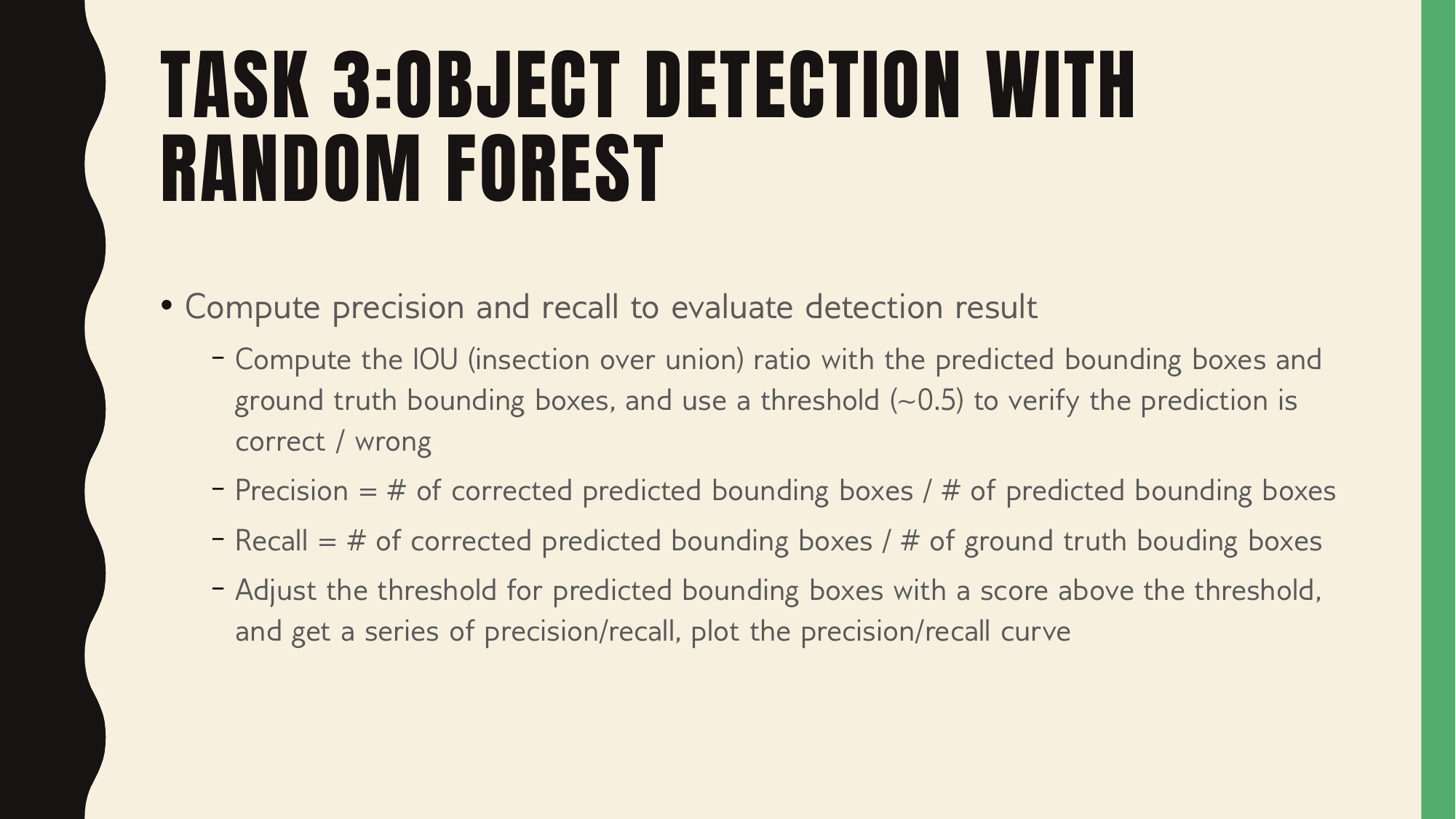

# Task 3:Object Detection with Random Forest
Compute precision and recall to evaluate detection result
Compute the IOU (insection over union) ratio with the predicted bounding boxes and ground truth bounding boxes, and use a threshold (~0.5) to verify the prediction is correct / wrong
Precision = # of corrected predicted bounding boxes / # of predicted bounding boxes
Recall = # of corrected predicted bounding boxes / # of ground truth bouding boxes
Adjust the threshold for predicted bounding boxes with a score above the threshold, and get a series of precision/recall, plot the precision/recall curve